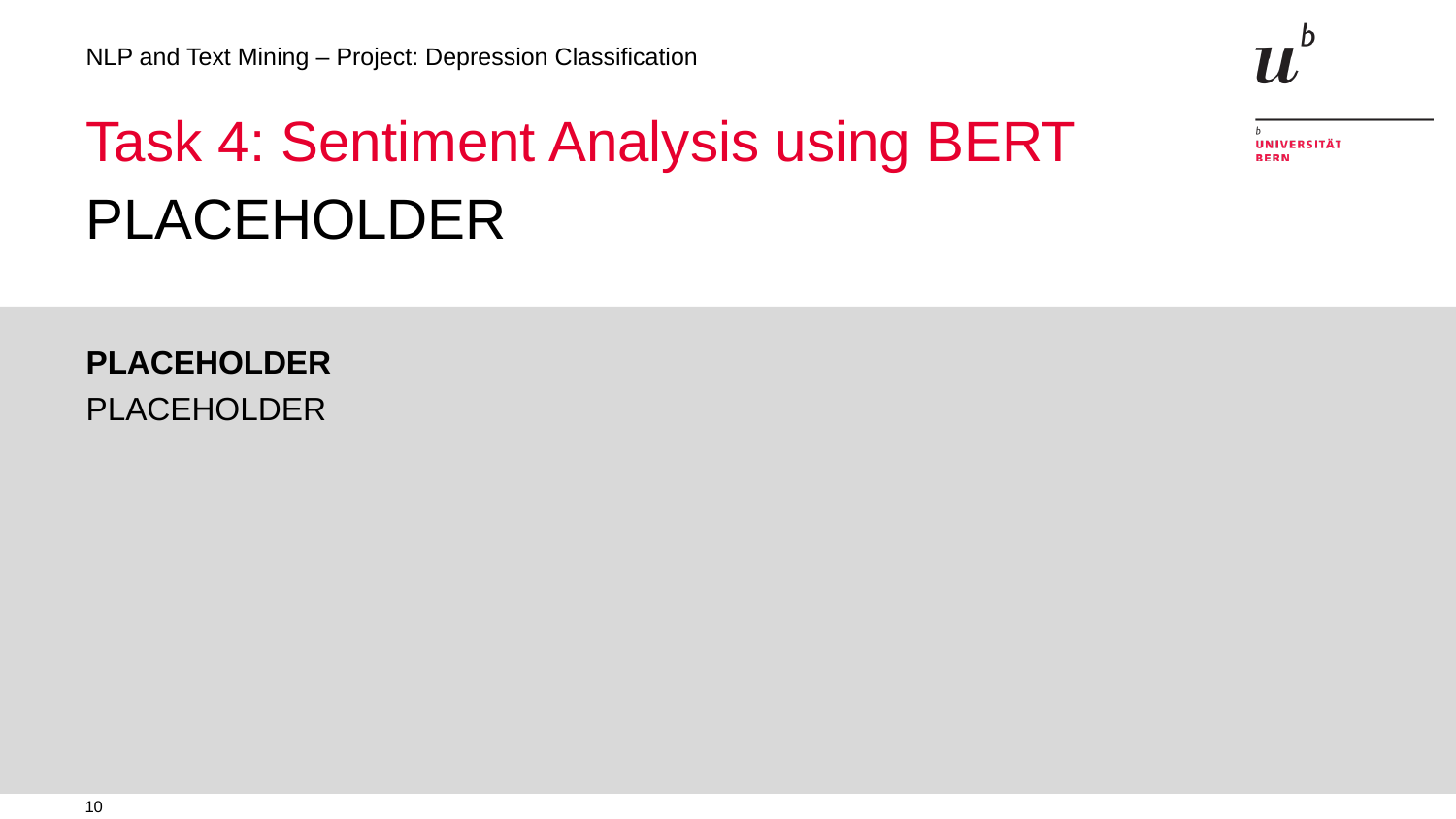

NLP and Text Mining – Project: Depression Classification

# Task 4: Sentiment Analysis using BERT
PLACEHOLDER
PLACEHOLDER
PLACEHOLDER